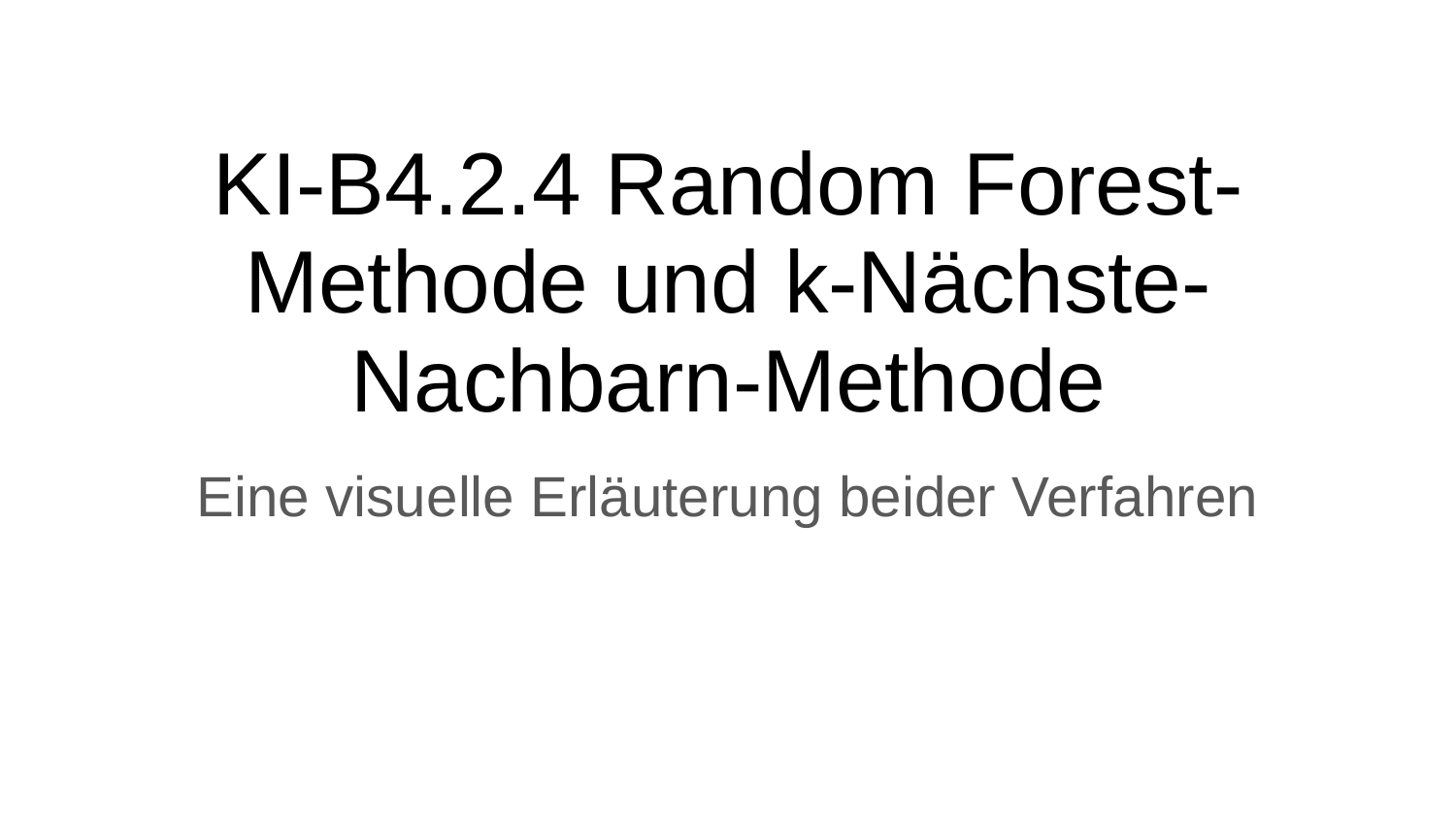

# KI-B4.2.4 Random Forest-Methode und k-Nächste-Nachbarn-Methode
Eine visuelle Erläuterung beider Verfahren